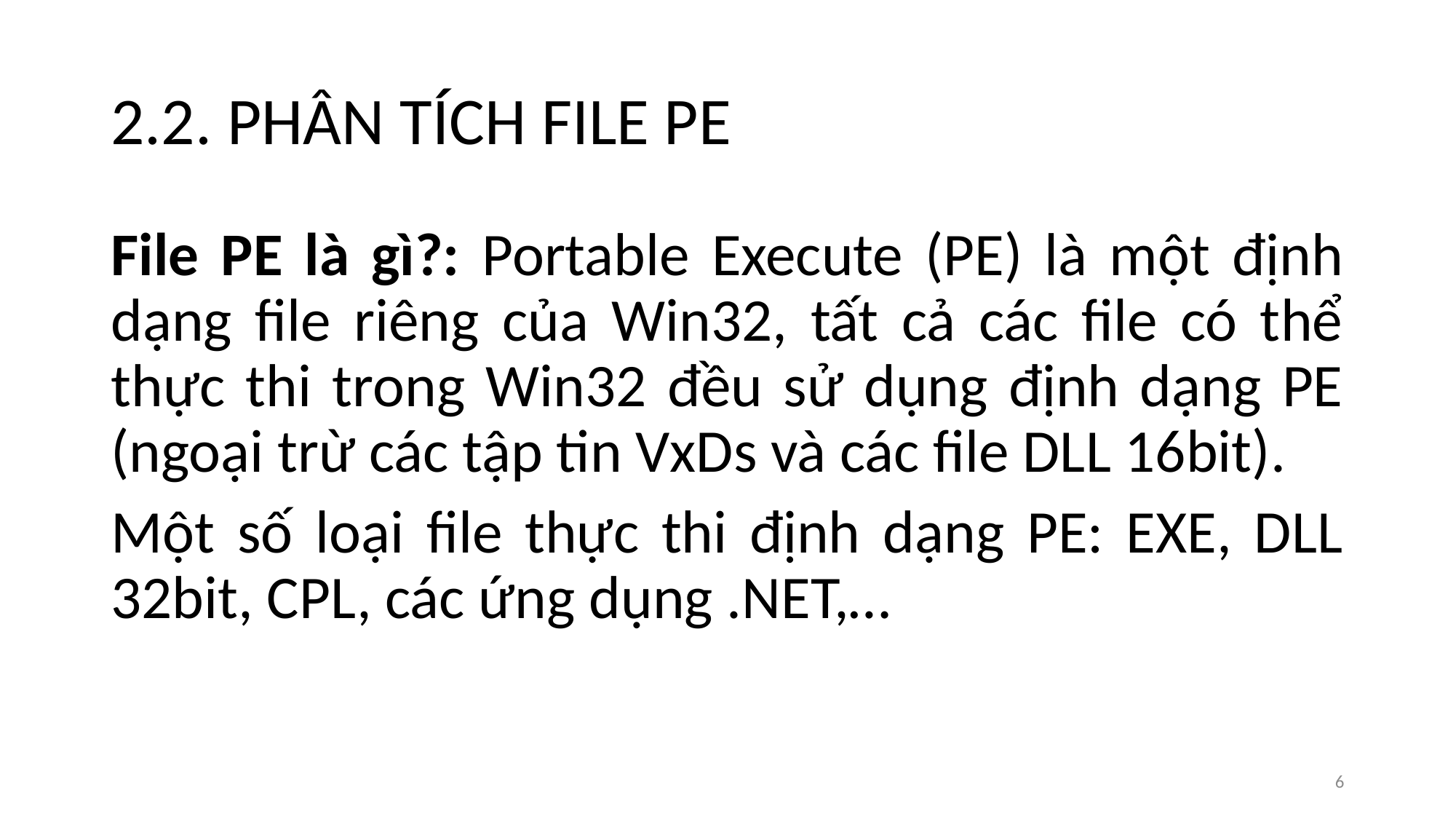

# 2.2. PHÂN TÍCH FILE PE
File PE là gì?: Portable Execute (PE) là một định dạng file riêng của Win32, tất cả các file có thể thực thi trong Win32 đều sử dụng định dạng PE (ngoại trừ các tập tin VxDs và các file DLL 16bit).
Một số loại file thực thi định dạng PE: EXE, DLL 32bit, CPL, các ứng dụng .NET,…
6